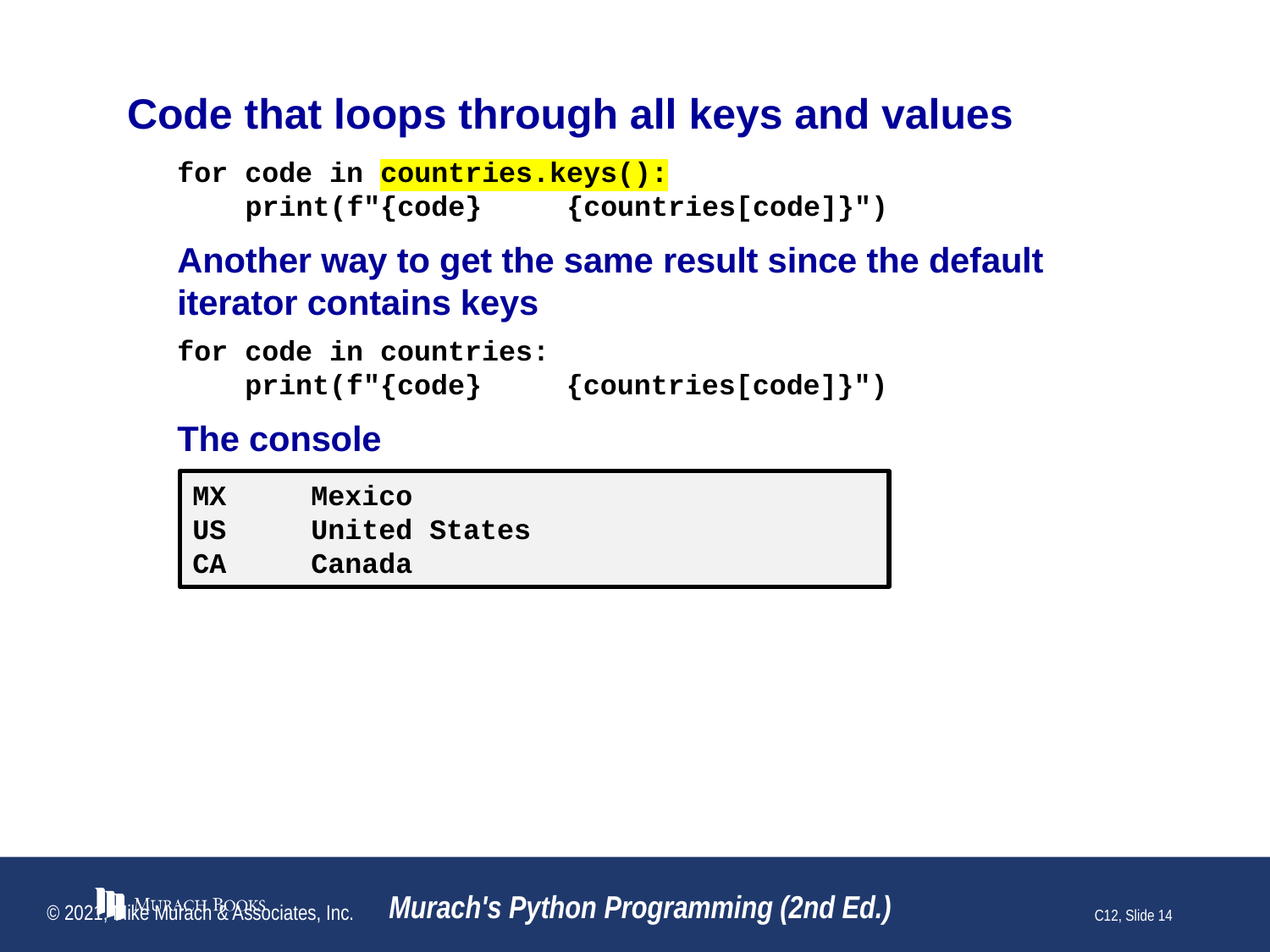

# Code that loops through all keys and values
for code in countries.keys():
    print(f"{code}     {countries[code]}")
Another way to get the same result since the default iterator contains keys
for code in countries:
    print(f"{code}     {countries[code]}")
The console

MX     Mexico
US     United States
CA     Canada

© 2021, Mike Murach & Associates, Inc.
Murach's Python Programming (2nd Ed.)

C12, Slide 14